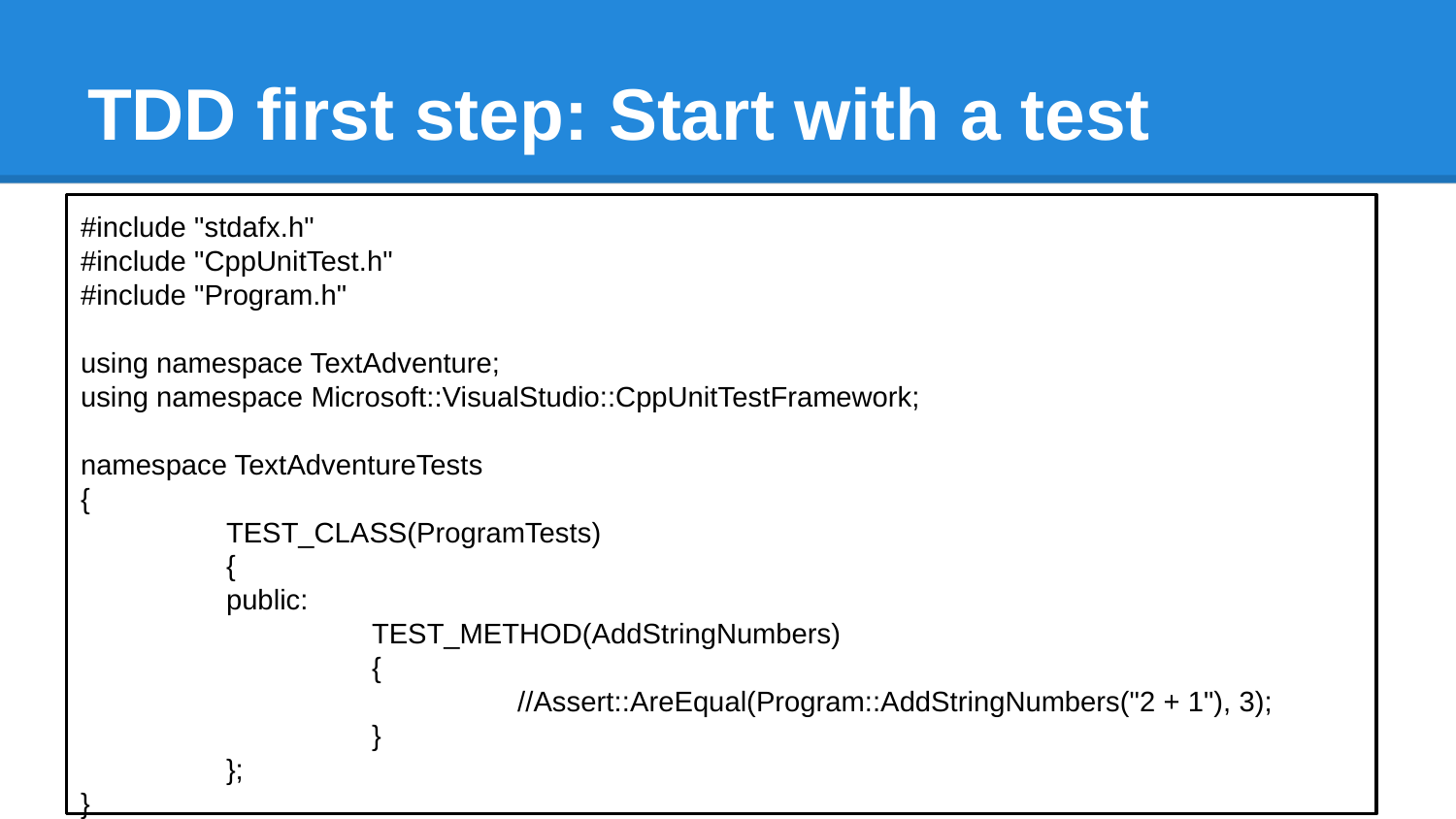

# TDD first step: Start with a test
#include "stdafx.h"
#include "CppUnitTest.h"
#include "Program.h"

using namespace TextAdventure;
using namespace Microsoft::VisualStudio::CppUnitTestFramework;

namespace TextAdventureTests
{
	TEST_CLASS(ProgramTests)
	{
	public:
		TEST_METHOD(AddStringNumbers)
		{
			//Assert::AreEqual(Program::AddStringNumbers("2 + 1"), 3);
		}
	};
}